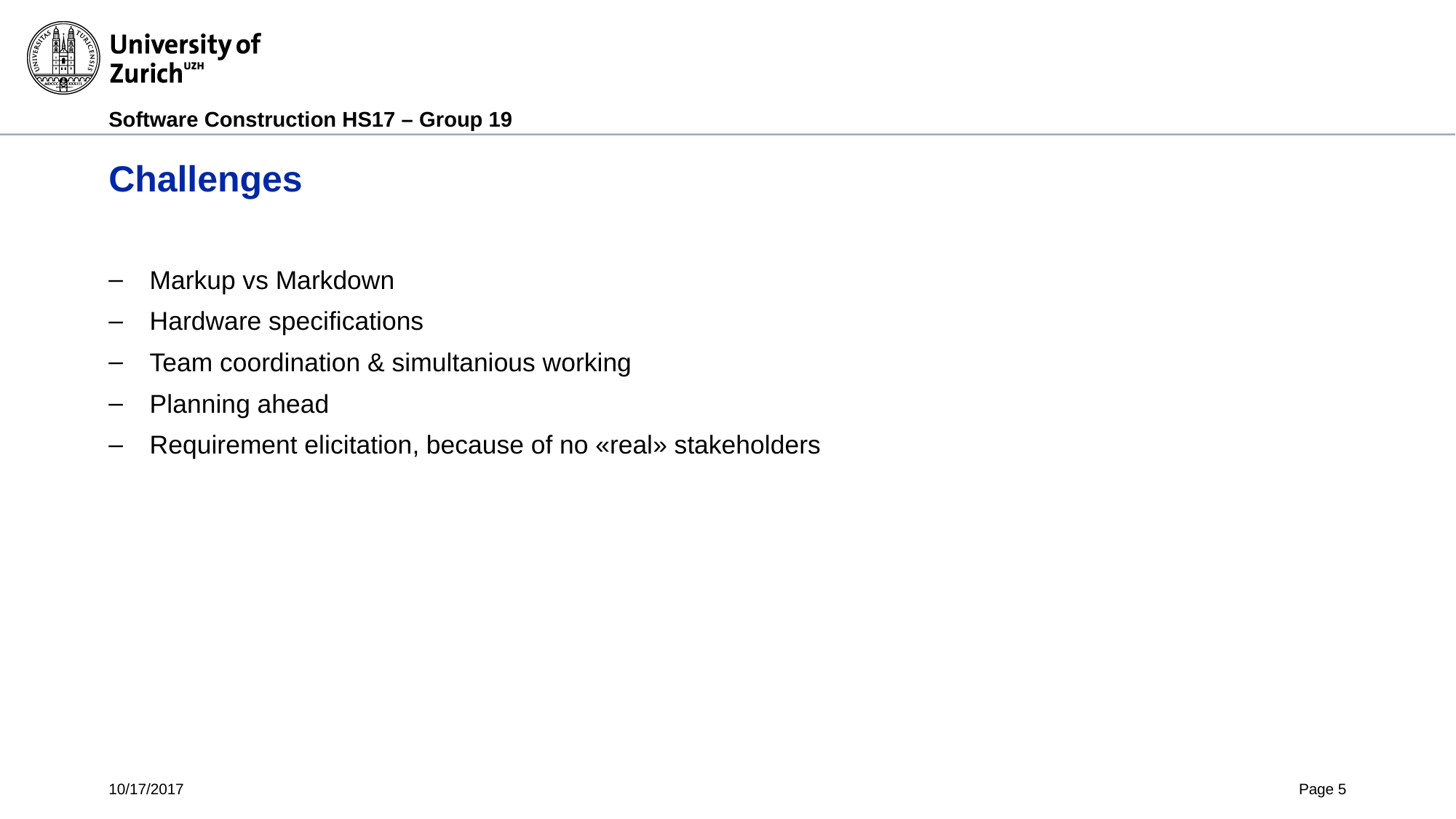

# Challenges
Markup vs Markdown
Hardware specifications
Team coordination & simultanious working
Planning ahead
Requirement elicitation, because of no «real» stakeholders
10/17/2017
Page 5